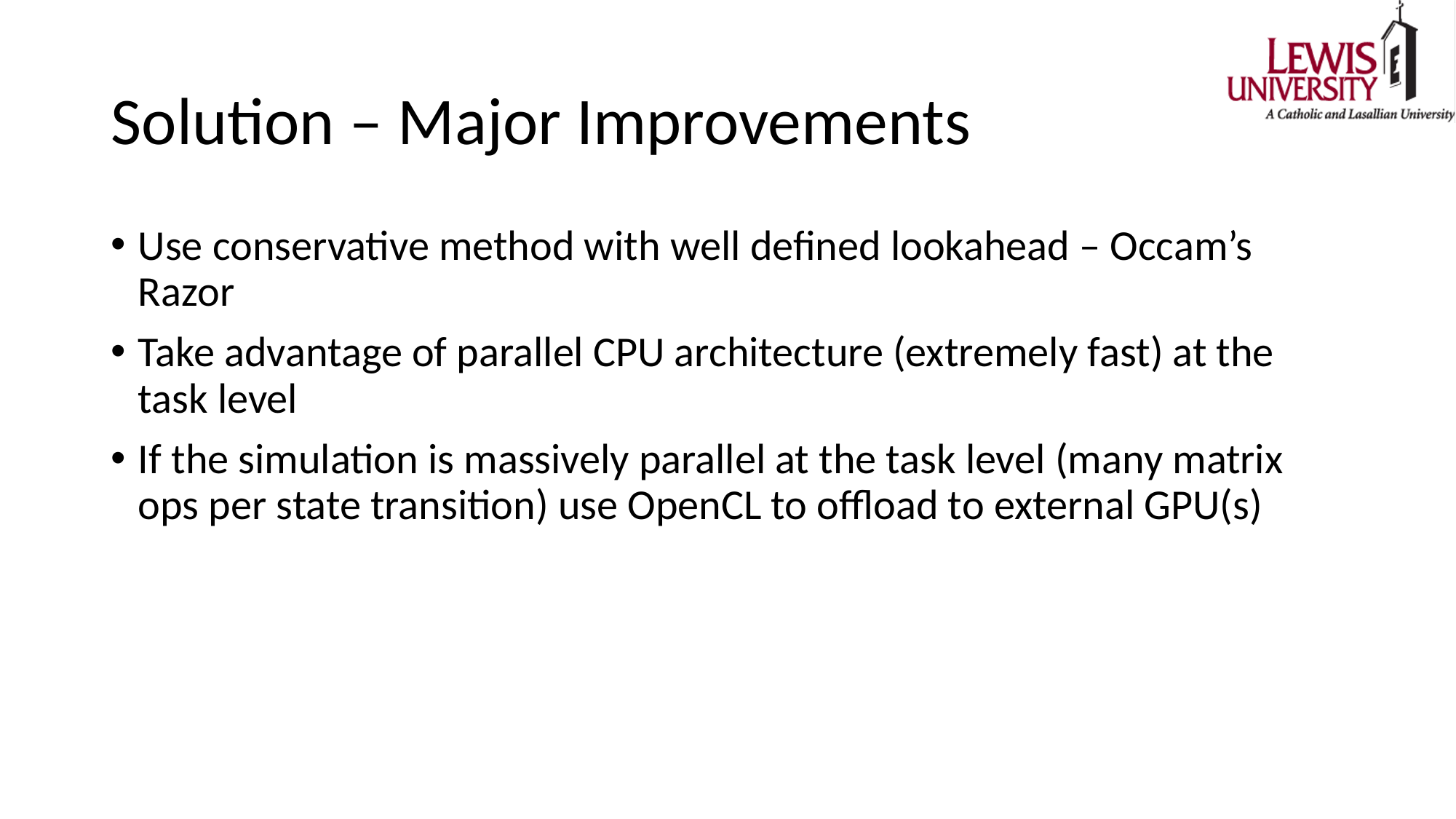

# Solution – Major Improvements
Use conservative method with well defined lookahead – Occam’s Razor
Take advantage of parallel CPU architecture (extremely fast) at the task level
If the simulation is massively parallel at the task level (many matrix ops per state transition) use OpenCL to offload to external GPU(s)